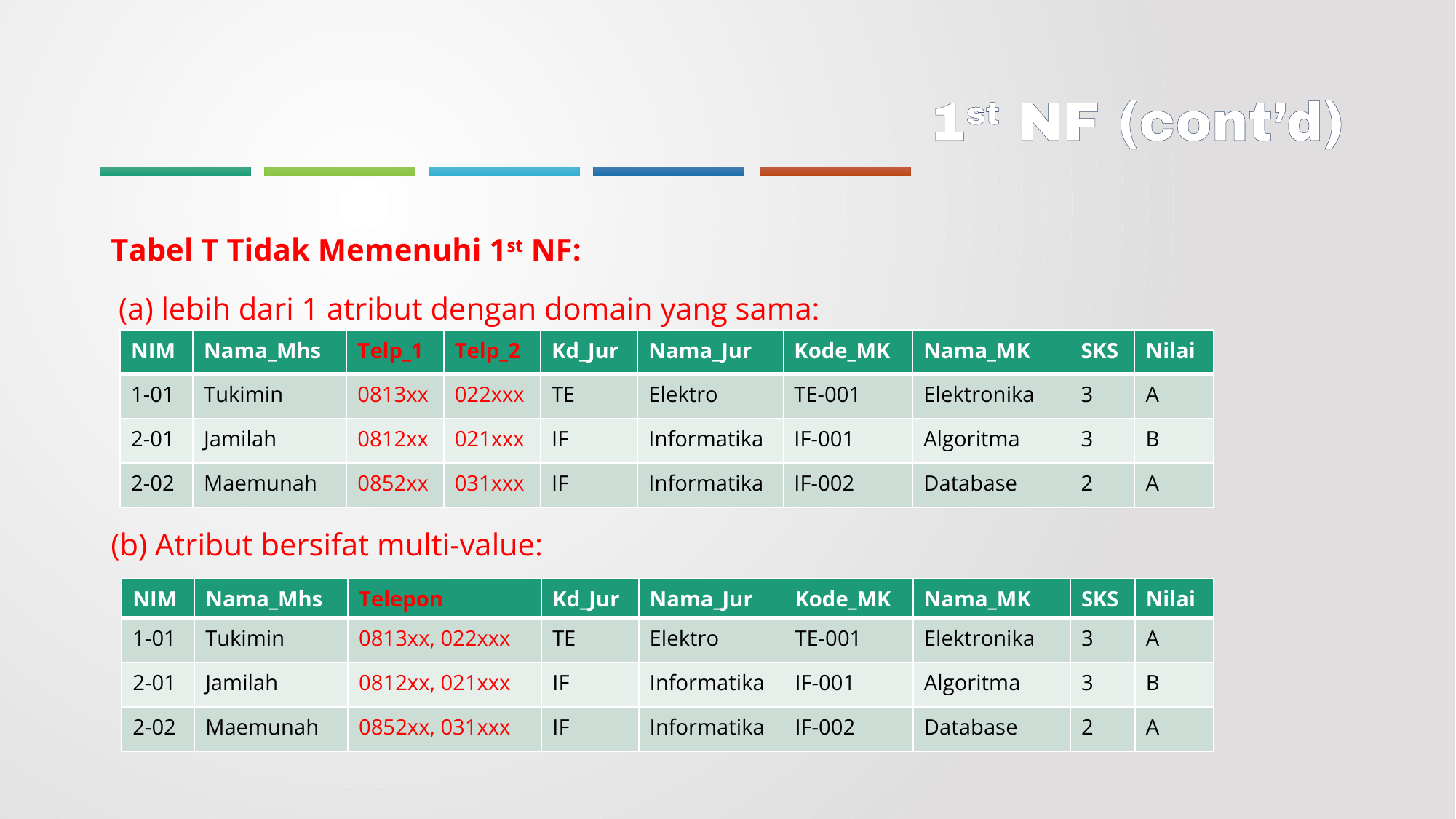

# 1st NF (cont’d)
Tabel T Tidak Memenuhi 1st NF:
 (a) lebih dari 1 atribut dengan domain yang sama:

(b) Atribut bersifat multi-value:
| NIM | Nama\_Mhs | Telp\_1 | Telp\_2 | Kd\_Jur | Nama\_Jur | Kode\_MK | Nama\_MK | SKS | Nilai |
| --- | --- | --- | --- | --- | --- | --- | --- | --- | --- |
| 1-01 | Tukimin | 0813xx | 022xxx | TE | Elektro | TE-001 | Elektronika | 3 | A |
| 2-01 | Jamilah | 0812xx | 021xxx | IF | Informatika | IF-001 | Algoritma | 3 | B |
| 2-02 | Maemunah | 0852xx | 031xxx | IF | Informatika | IF-002 | Database | 2 | A |
| NIM | Nama\_Mhs | Telepon | Kd\_Jur | Nama\_Jur | Kode\_MK | Nama\_MK | SKS | Nilai |
| --- | --- | --- | --- | --- | --- | --- | --- | --- |
| 1-01 | Tukimin | 0813xx, 022xxx | TE | Elektro | TE-001 | Elektronika | 3 | A |
| 2-01 | Jamilah | 0812xx, 021xxx | IF | Informatika | IF-001 | Algoritma | 3 | B |
| 2-02 | Maemunah | 0852xx, 031xxx | IF | Informatika | IF-002 | Database | 2 | A |